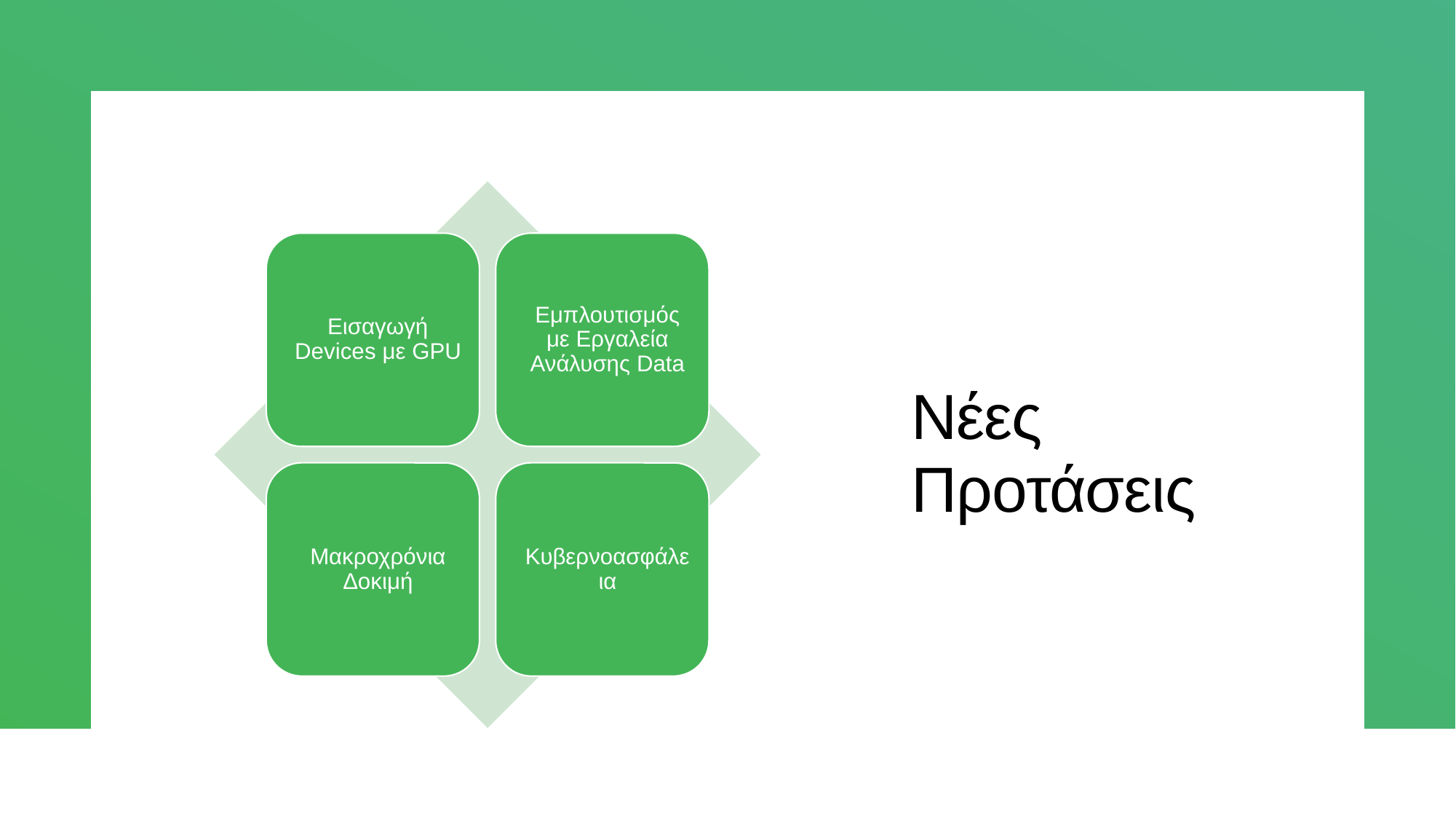

Εισαγωγή Devices με GPU
Εμπλουτισμός με Εργαλεία Ανάλυσης Data
Μακροχρόνια Δοκιμή
Κυβερνοασφάλεια
# Νέες Προτάσεις